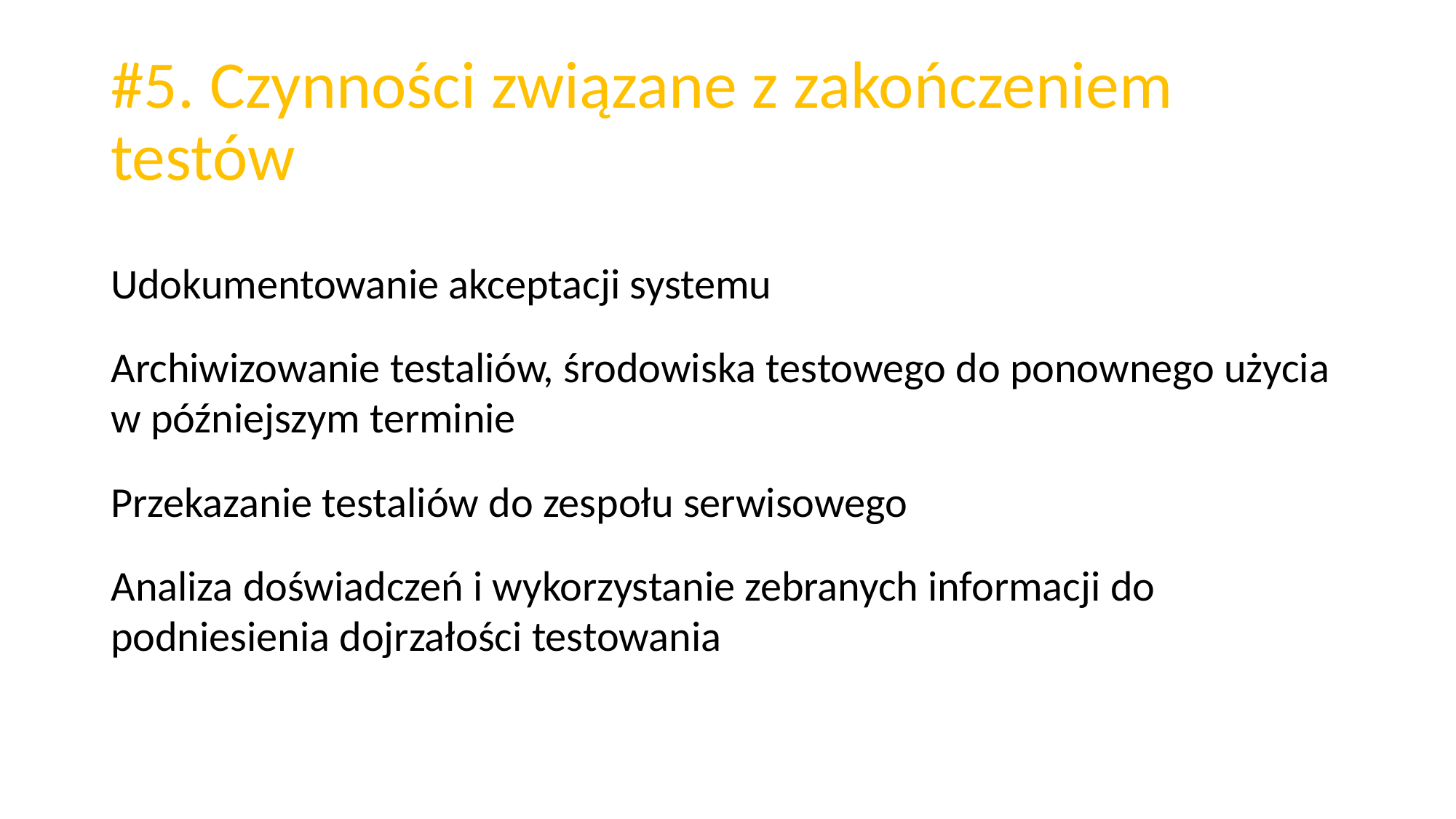

#5. Czynności związane z zakończeniem testów

Udokumentowanie akceptacji systemu
Archiwizowanie testaliów, środowiska testowego do ponownego użycia w późniejszym terminie
Przekazanie testaliów do zespołu serwisowego
Analiza doświadczeń i wykorzystanie zebranych informacji do podniesienia dojrzałości testowania